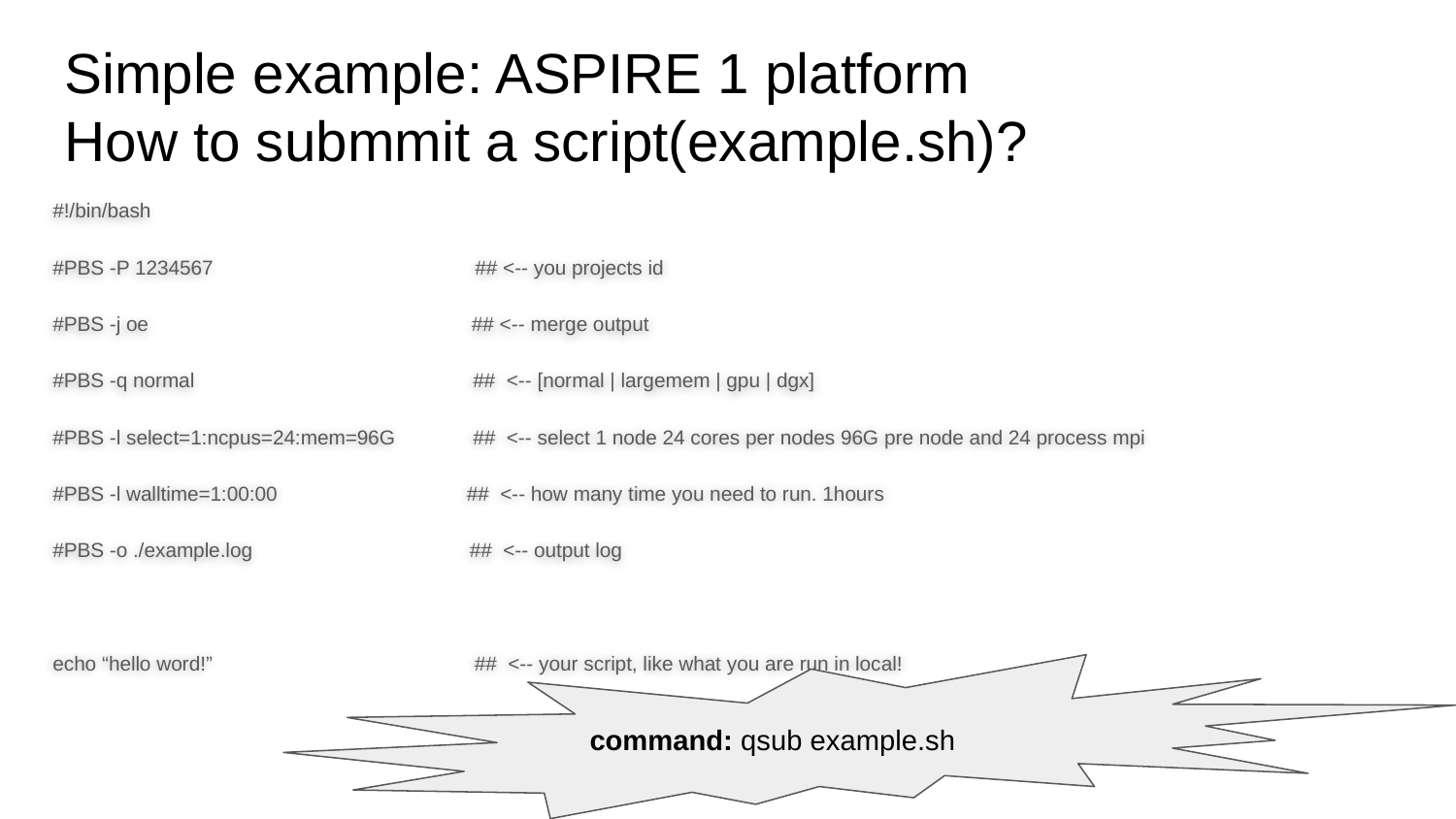

# Simple example: ASPIRE 1 platform
How to submmit a script(example.sh)?
#!/bin/bash
#PBS -P 1234567                                               ## <-- you projects id
#PBS -j oe                                                          ## <-- merge output
#PBS -q normal                                                  ##  <-- [normal | largemem | gpu | dgx]
#PBS -l select=1:ncpus=24:mem=96G              ##  <-- select 1 node 24 cores per nodes 96G pre node and 24 process mpi
#PBS -l walltime=1:00:00                                  ##  <-- how many time you need to run. 1hours
#PBS -o ./example.log                                       ##  <-- output log

echo “hello word!”                                               ##  <-- your script, like what you are run in local!
command: qsub example.sh